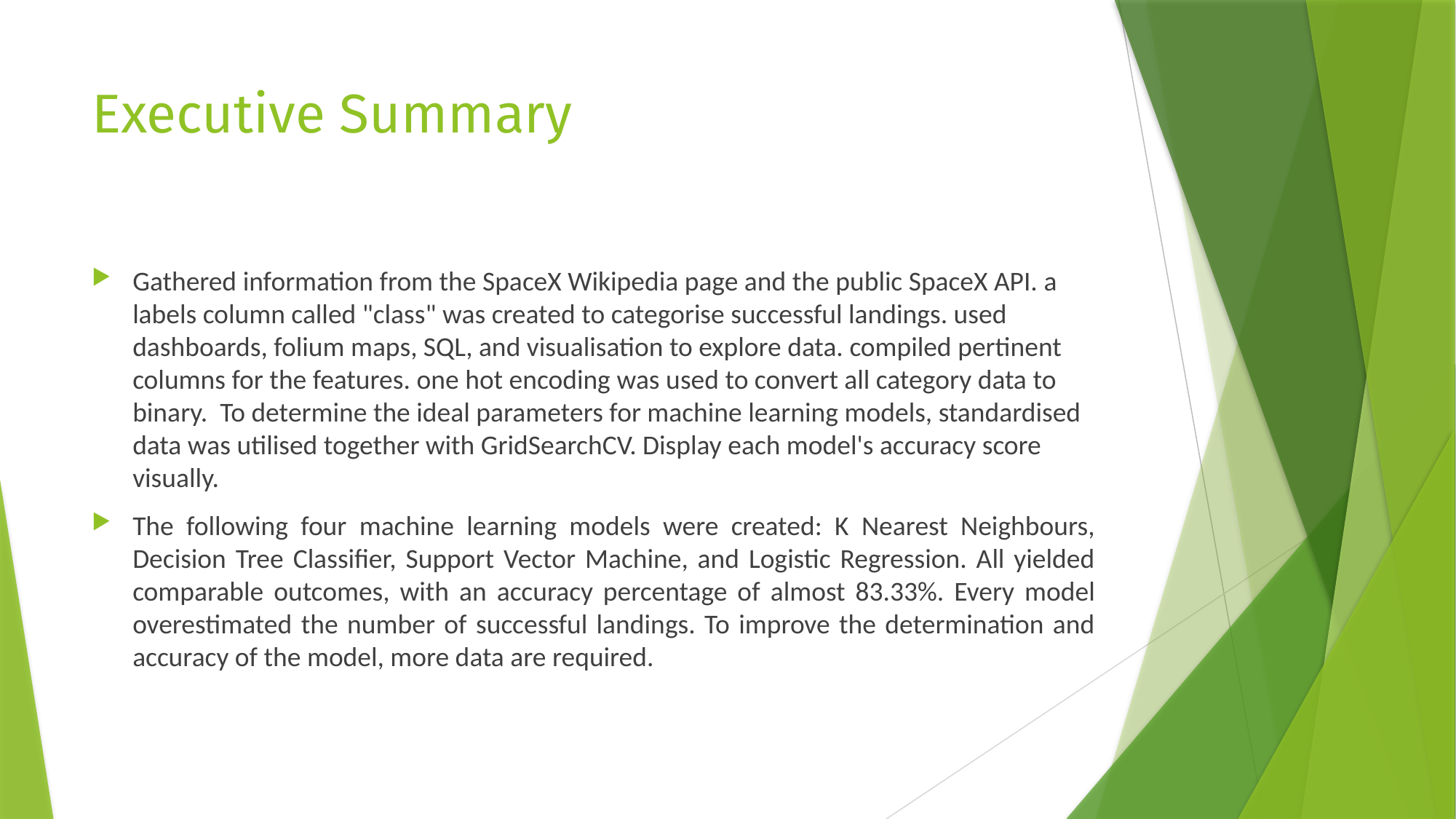

# Executive Summary
Gathered information from the SpaceX Wikipedia page and the public SpaceX API. a labels column called "class" was created to categorise successful landings. used dashboards, folium maps, SQL, and visualisation to explore data. compiled pertinent columns for the features. one hot encoding was used to convert all category data to binary.  To determine the ideal parameters for machine learning models, standardised data was utilised together with GridSearchCV. Display each model's accuracy score visually.
The following four machine learning models were created: K Nearest Neighbours, Decision Tree Classifier, Support Vector Machine, and Logistic Regression. All yielded comparable outcomes, with an accuracy percentage of almost 83.33%. Every model overestimated the number of successful landings. To improve the determination and accuracy of the model, more data are required.